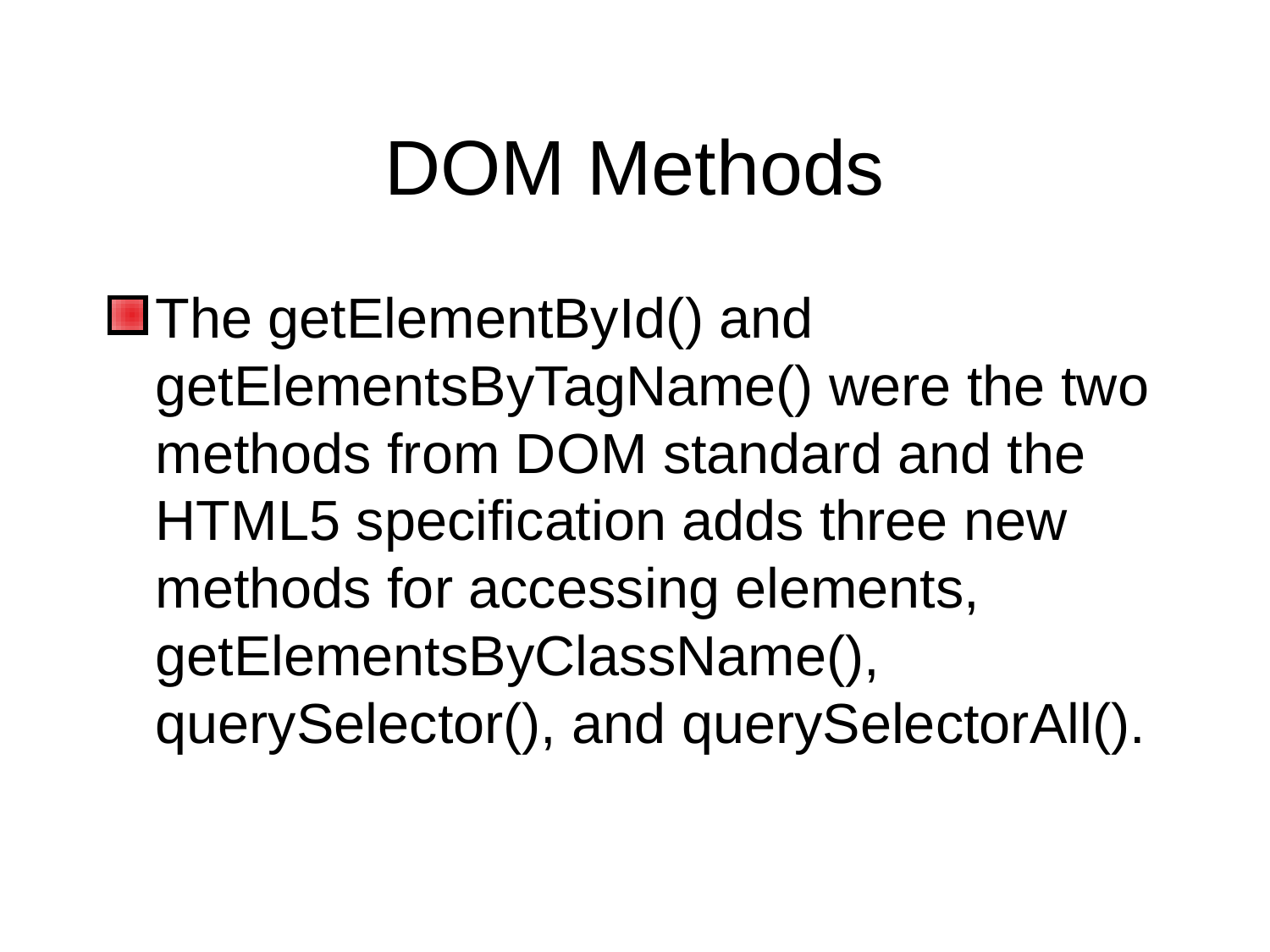

# DOM Methods
The getElementById() and getElementsByTagName() were the two methods from DOM standard and the HTML5 specification adds three new methods for accessing elements, getElementsByClassName(), querySelector(), and querySelectorAll().